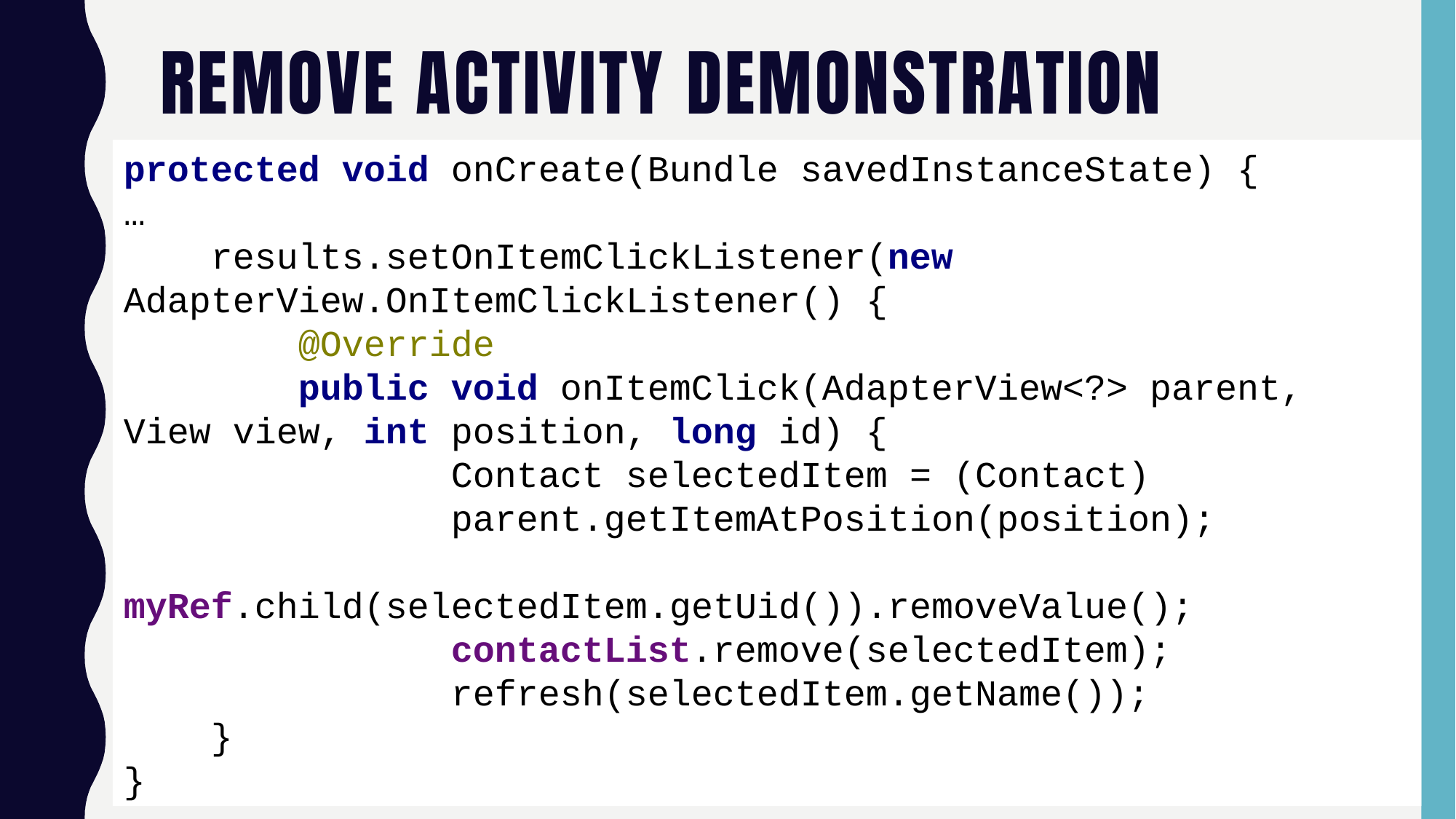

# Remove Activity Demonstration
protected void onCreate(Bundle savedInstanceState) {
…
    results.setOnItemClickListener(new AdapterView.OnItemClickListener() {
        @Override
        public void onItemClick(AdapterView<?> parent, View view, int position, long id) {
			Contact selectedItem = (Contact) 					parent.getItemAtPosition(position);
		myRef.child(selectedItem.getUid()).removeValue();
			contactList.remove(selectedItem);
			refresh(selectedItem.getName());
    }
}